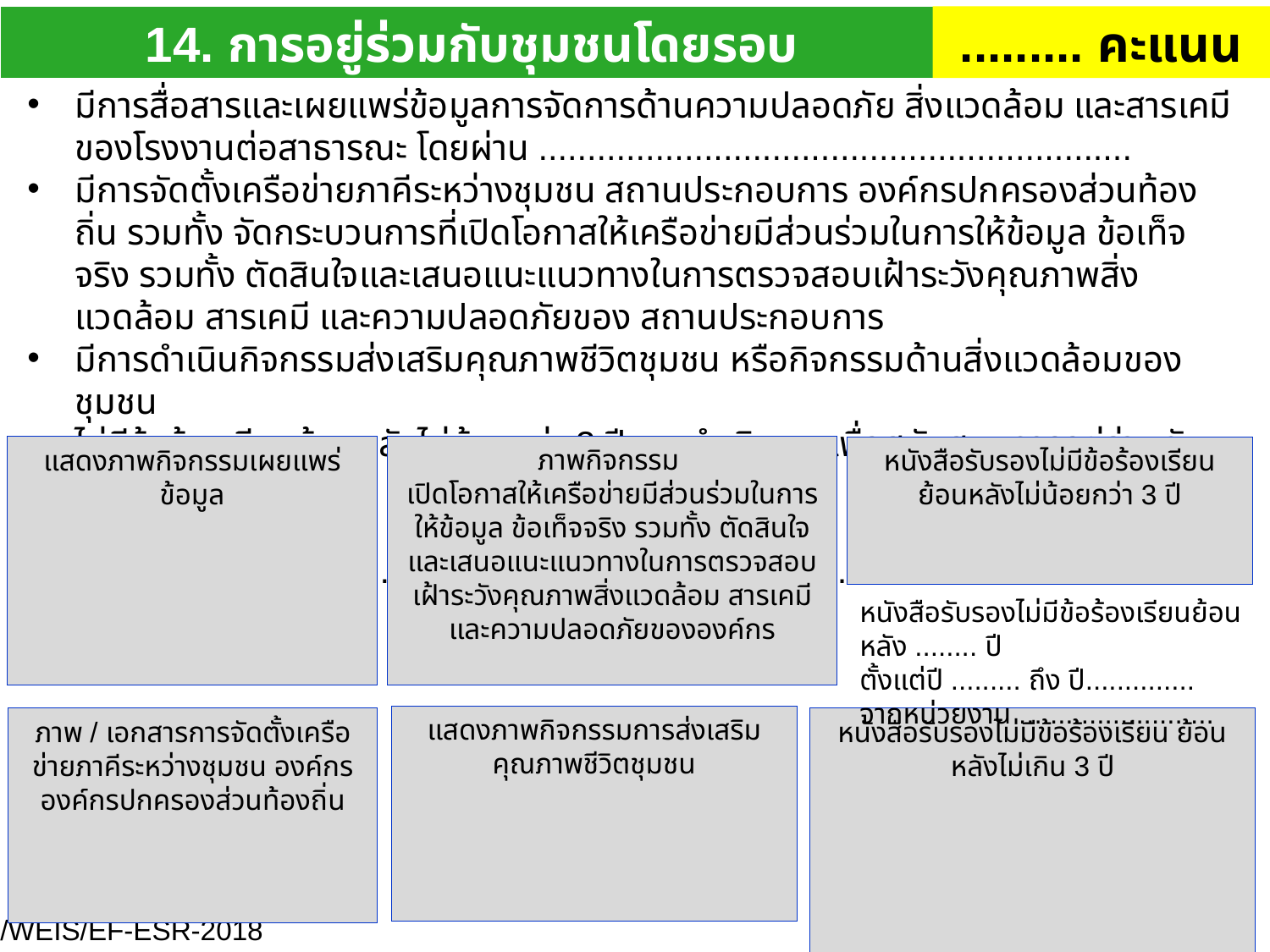

......... คะแนน
14. การอยู่ร่วมกับชุมชนโดยรอบ
มีการสื่อสารและเผยแพร่ข้อมูลการจัดการด้านความปลอดภัย สิ่งแวดล้อม และสารเคมี ของโรงงานต่อสาธารณะ โดยผ่าน .............................................................
มีการจัดตั้งเครือข่ายภาคีระหว่างชุมชน สถานประกอบการ องค์กรปกครองส่วนท้องถิ่น รวมทั้ง จัดกระบวนการที่เปิดโอกาสให้เครือข่ายมีส่วนร่วมในการให้ข้อมูล ข้อเท็จจริง รวมทั้ง ตัดสินใจและเสนอแนะแนวทางในการตรวจสอบเฝ้าระวังคุณภาพสิ่งแวดล้อม สารเคมี และความปลอดภัยของ สถานประกอบการ
มีการดำเนินกิจกรรมส่งเสริมคุณภาพชีวิตชุมชน หรือกิจกรรมด้านสิ่งแวดล้อมของชุมชน
ไม่มีข้อร้องเรียนย้อนหลังไม่น้อยกว่า 3 ปี และดำเนินการเพื่อสนับสนุนการอยู่ร่วมกับชุมชน
โดยการดำเนินการ  .......................................................................................................................................
ภาพกิจกรรม
เปิดโอกาสให้เครือข่ายมีส่วนร่วมในการให้ข้อมูล ข้อเท็จจริง รวมทั้ง ตัดสินใจและเสนอแนะแนวทางในการตรวจสอบเฝ้าระวังคุณภาพสิ่งแวดล้อม สารเคมี และความปลอดภัยขององค์กร

แสดงภาพกิจกรรมเผยแพร่ข้อมูล

หนังสือรับรองไม่มีข้อร้องเรียน ย้อนหลังไม่น้อยกว่า 3 ปี

หนังสือรับรองไม่มีข้อร้องเรียนย้อนหลัง ........ ปี
ตั้งแต่ปี ......... ถึง ปี..............
จากหน่วยงาน .........................
แสดงภาพกิจกรรมการส่งเสริมคุณภาพชีวิตชุมชน

ภาพ / เอกสารการจัดตั้งเครือข่ายภาคีระหว่างชุมชน องค์กร องค์กรปกครองส่วนท้องถิ่น

หนังสือรับรองไม่มีข้อร้องเรียน ย้อนหลังไม่เกิน 3 ปี

25